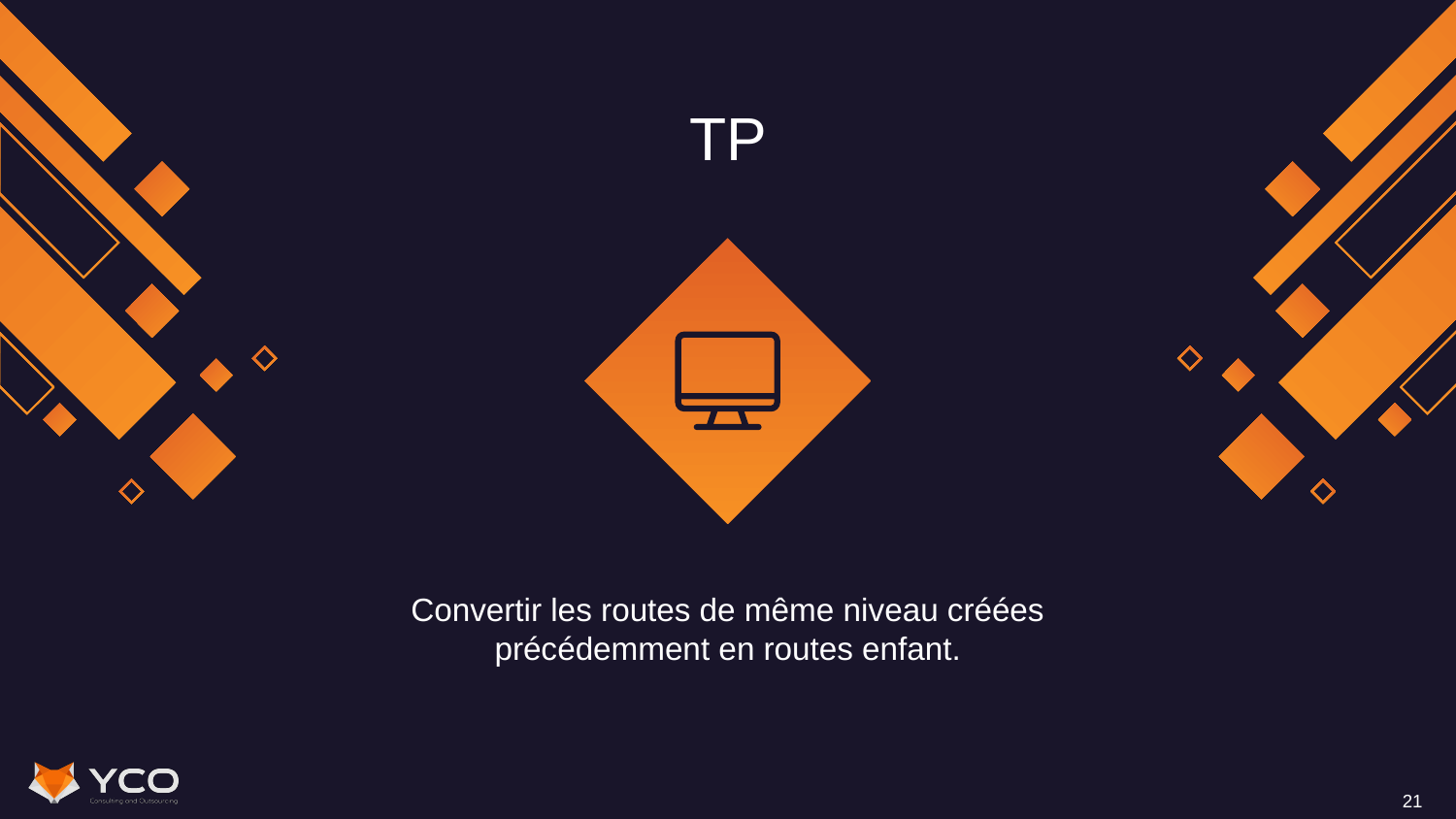

# TP

Convertir les routes de même niveau créées précédemment en routes enfant.